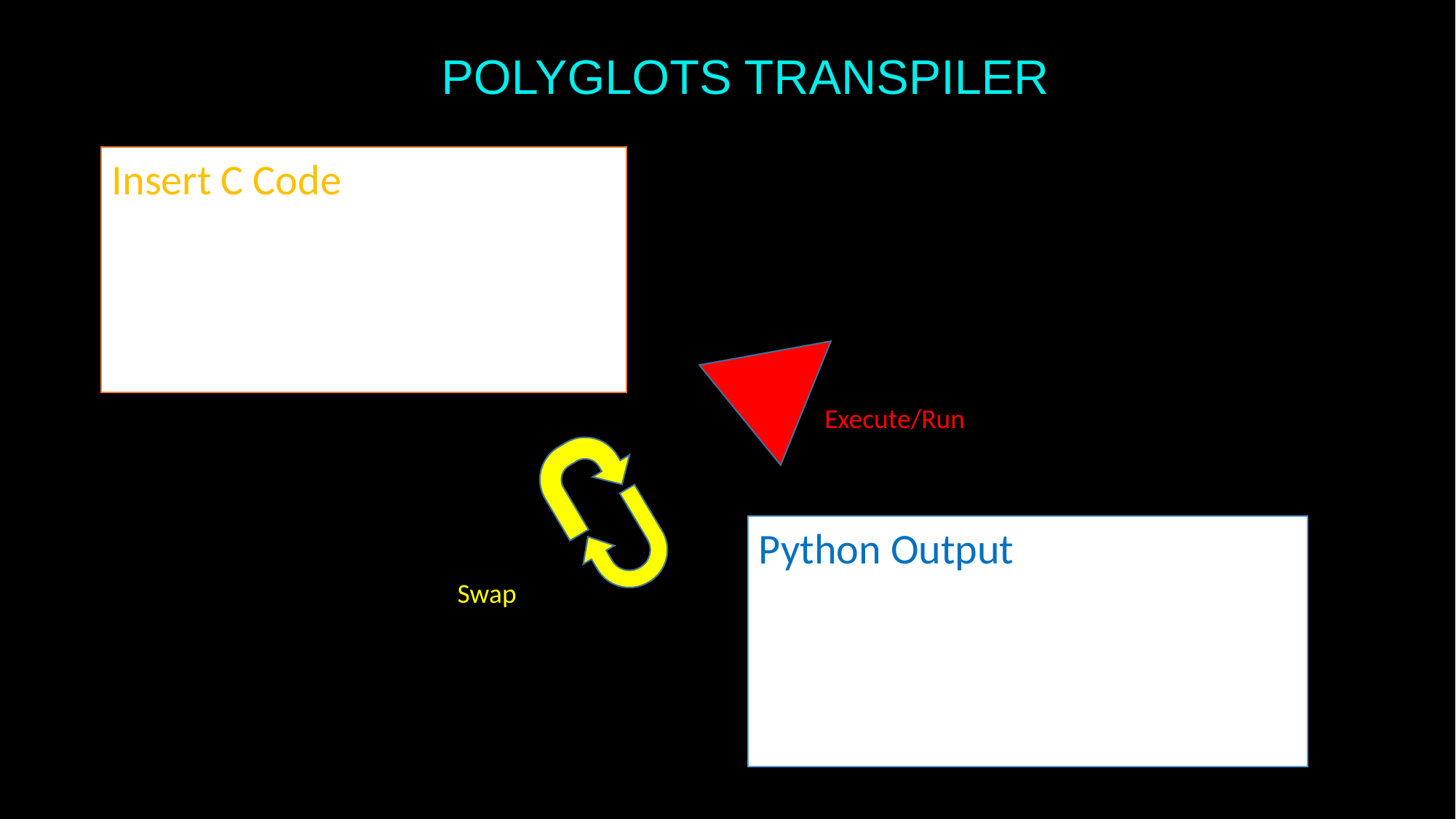

POLYGLOTS TRANSPILER
Insert C Code

Execute/Run

Python Output
Swap